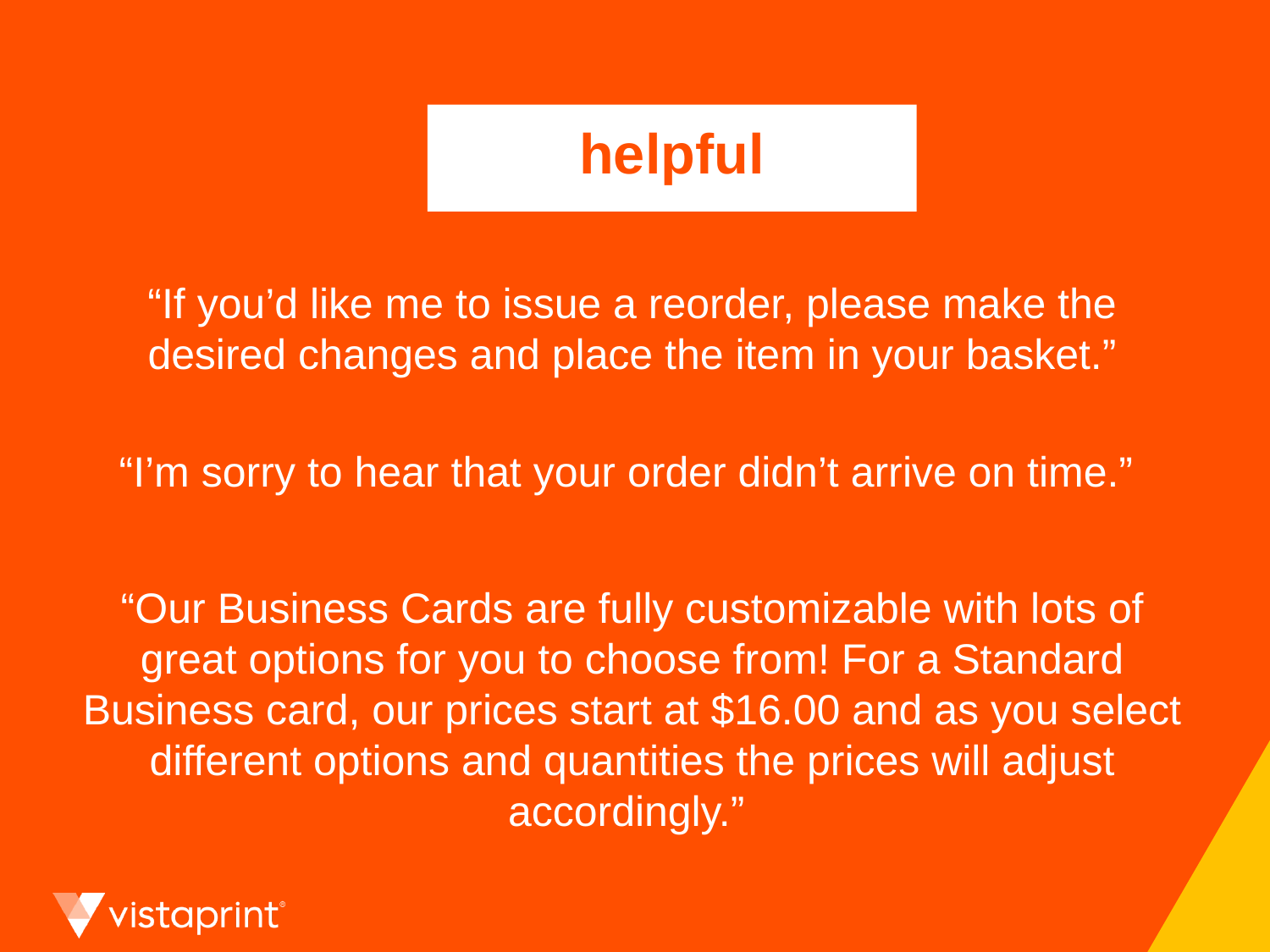

# helpful
“If you’d like me to issue a reorder, please make the desired changes and place the item in your basket.”
“I’m sorry to hear that your order didn’t arrive on time.”
“Our Business Cards are fully customizable with lots of great options for you to choose from! For a Standard Business card, our prices start at $16.00 and as you select different options and quantities the prices will adjust accordingly.”